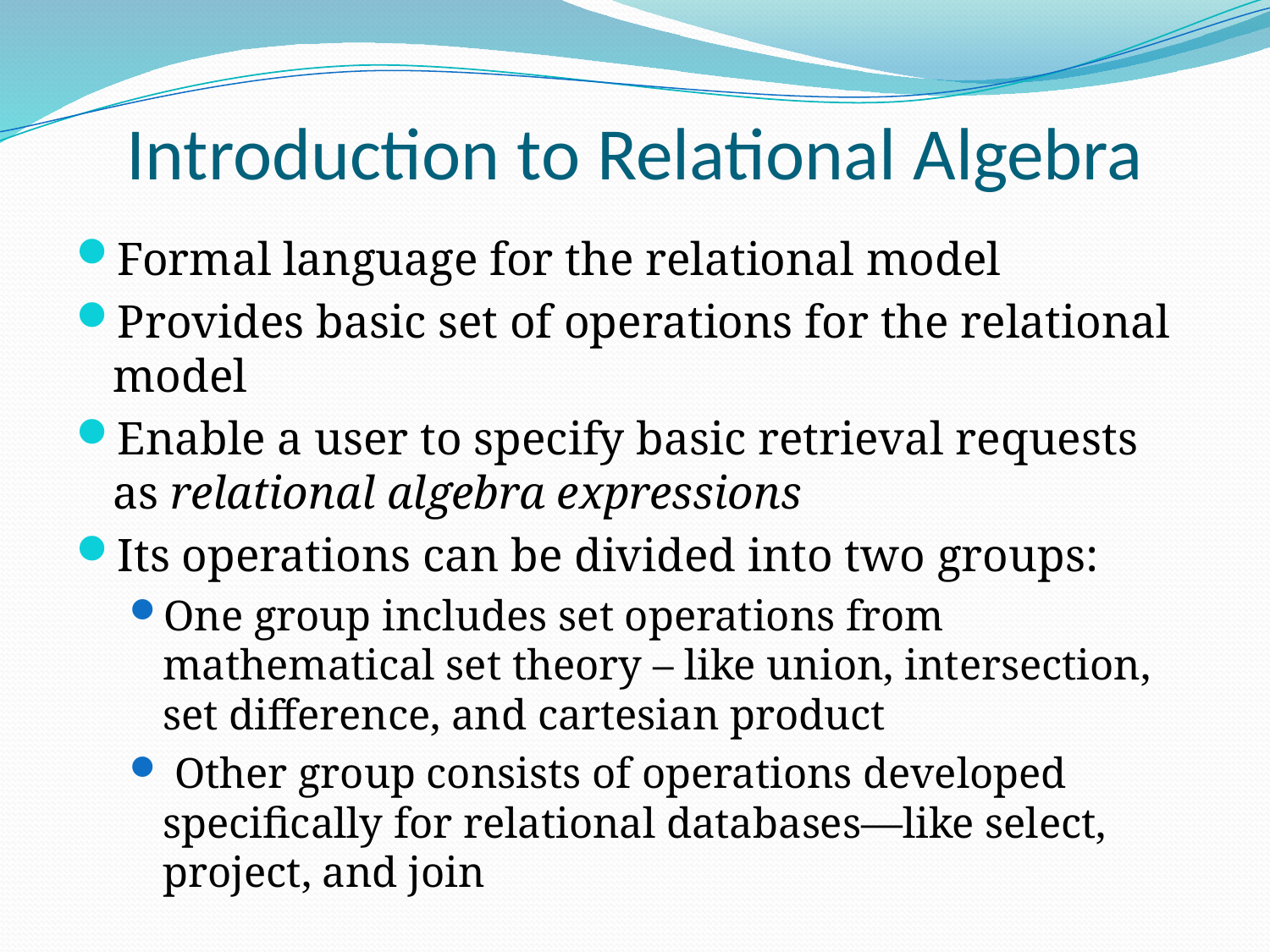

# Introduction to Relational Algebra
Formal language for the relational model
Provides basic set of operations for the relational model
Enable a user to specify basic retrieval requests as relational algebra expressions
Its operations can be divided into two groups:
One group includes set operations from mathematical set theory – like union, intersection, set difference, and cartesian product
 Other group consists of operations developed specifically for relational databases—like select, project, and join